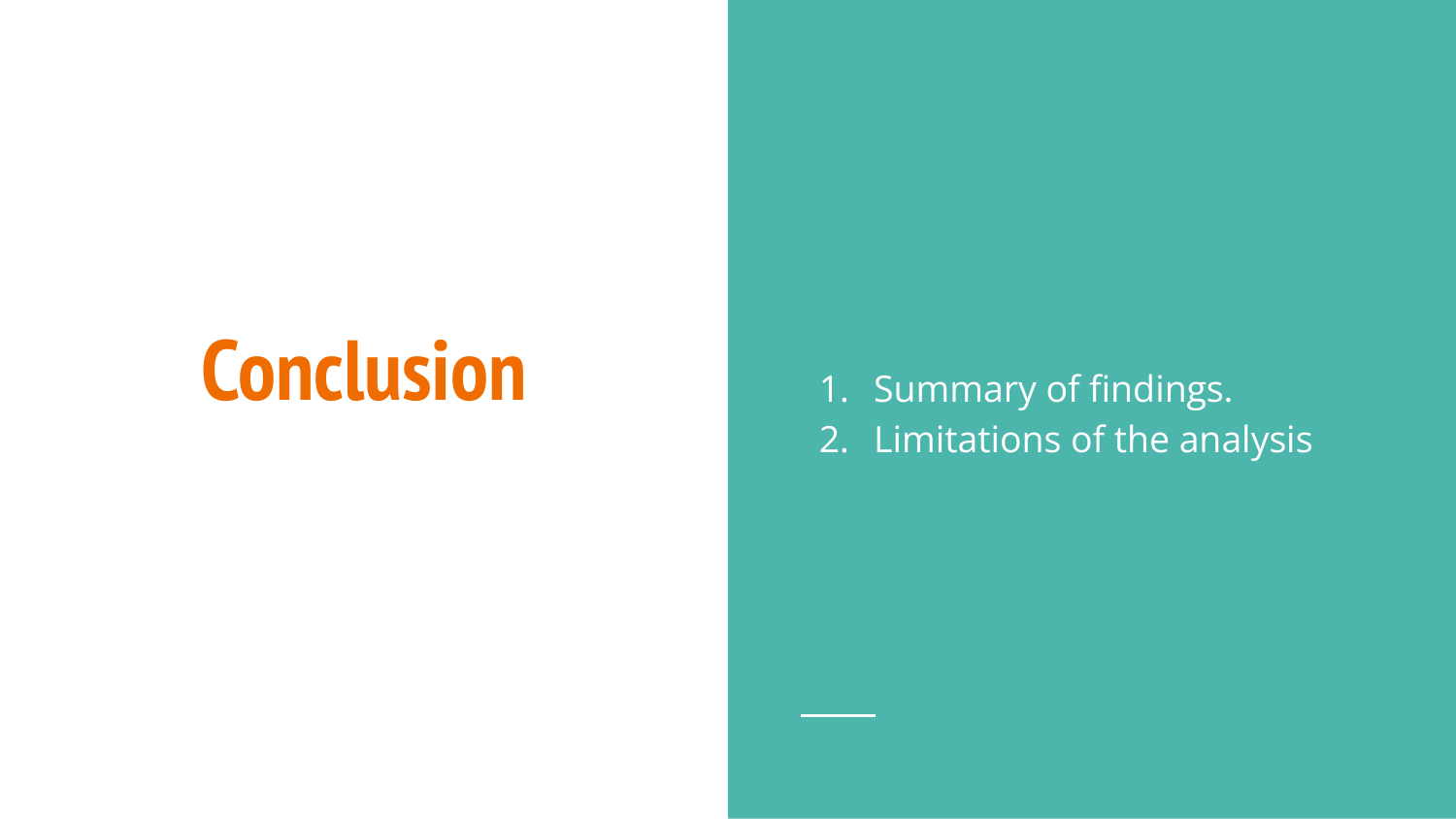

Summary of findings.
Limitations of the analysis
# Conclusion